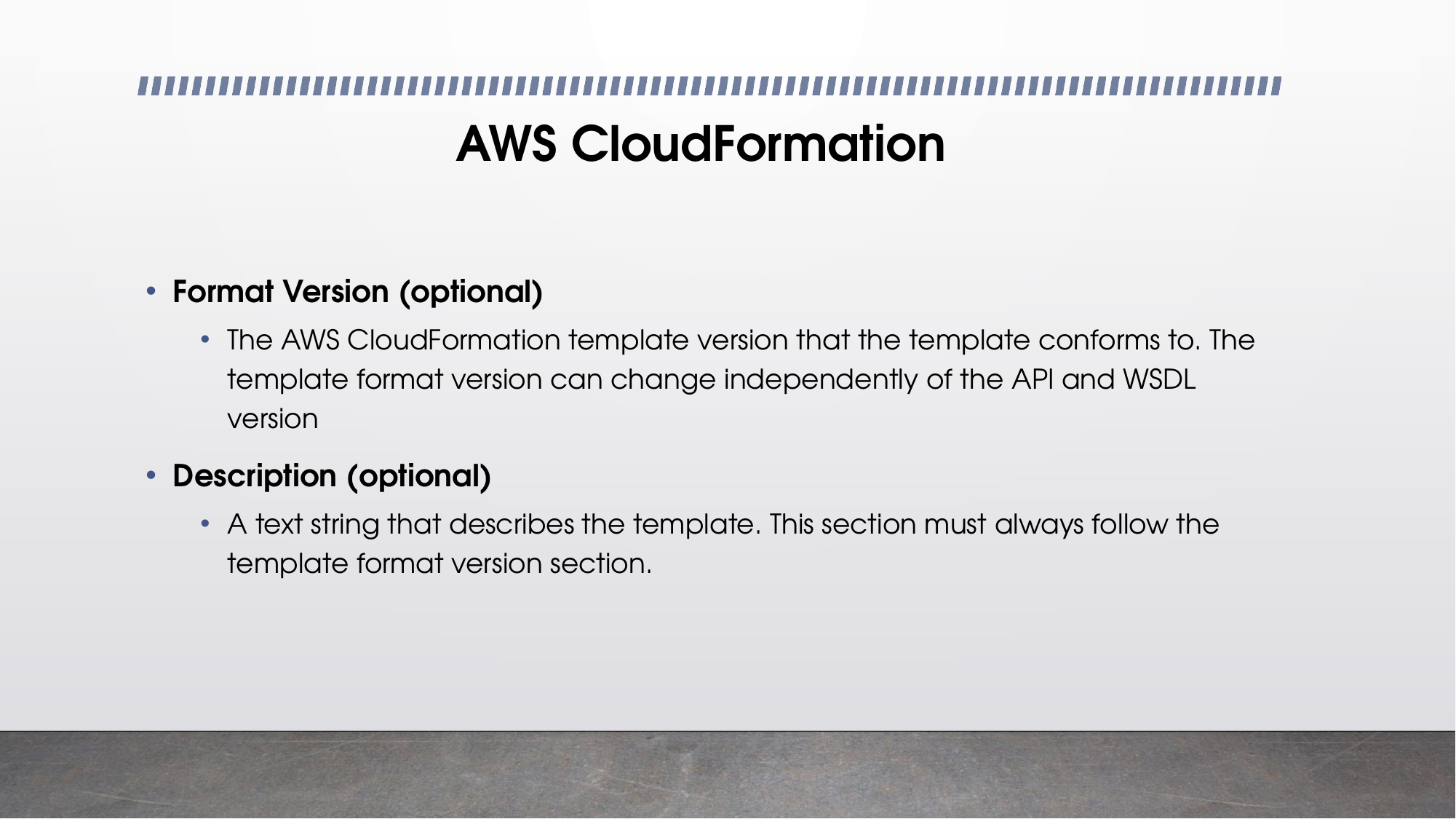

# AWS CloudFormation
Format Version (optional)
The AWS CloudFormation template version that the template conforms to. The template format version can change independently of the API and WSDL version
Description (optional)
A text string that describes the template. This section must always follow the template format version section.